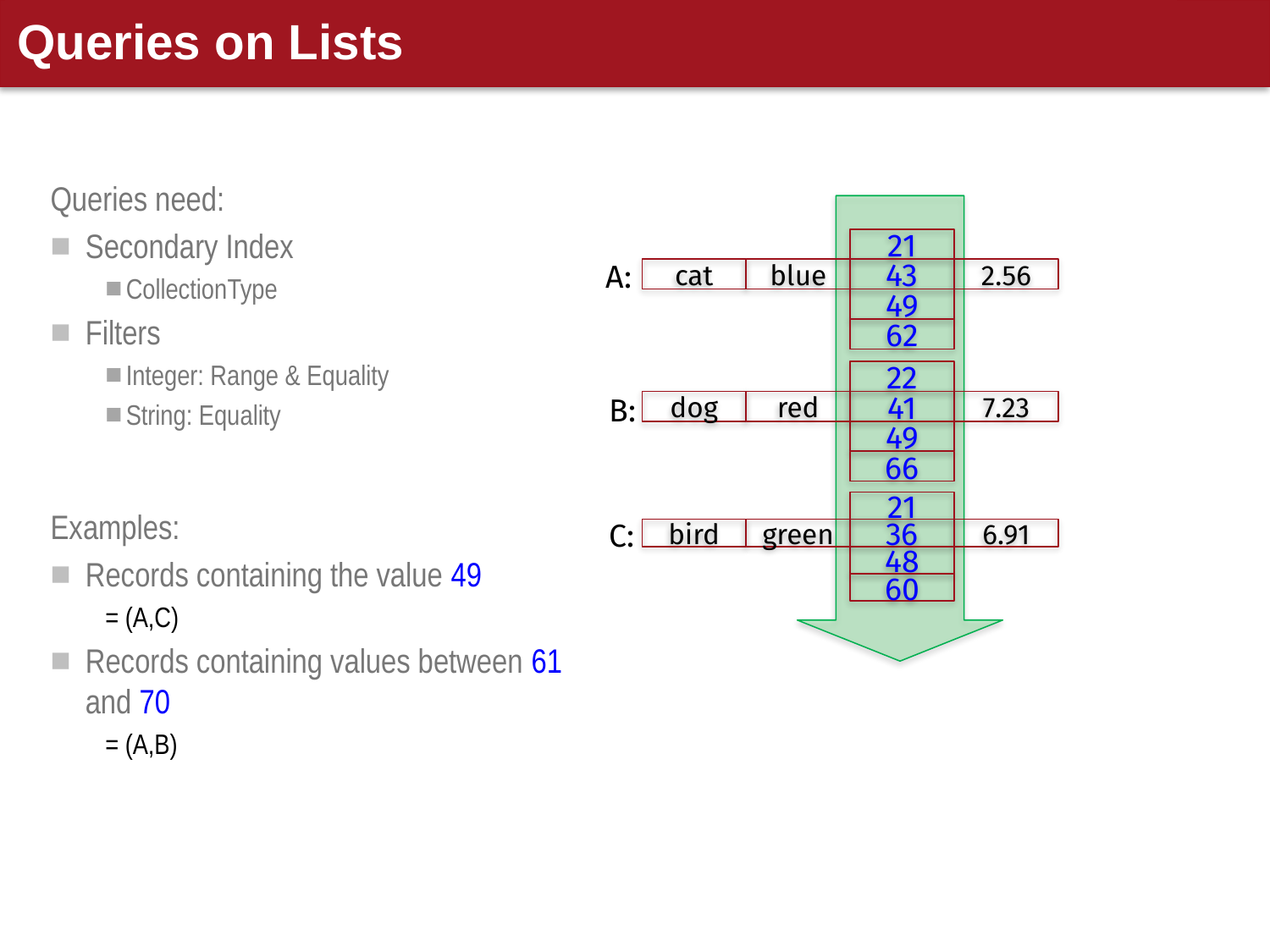

# Queries on Lists
Queries need:
Secondary Index
CollectionType
Filters
Integer: Range & Equality
String: Equality
Examples:
Records containing the value 49
= (A,C)
Records containing values between 61 and 70
= (A,B)

21
cat
blue
43
2.56
49
62
A:
22
dog
red
41
7.23
49
66
B:
21
bird
green
36
6.91
48
60
C: